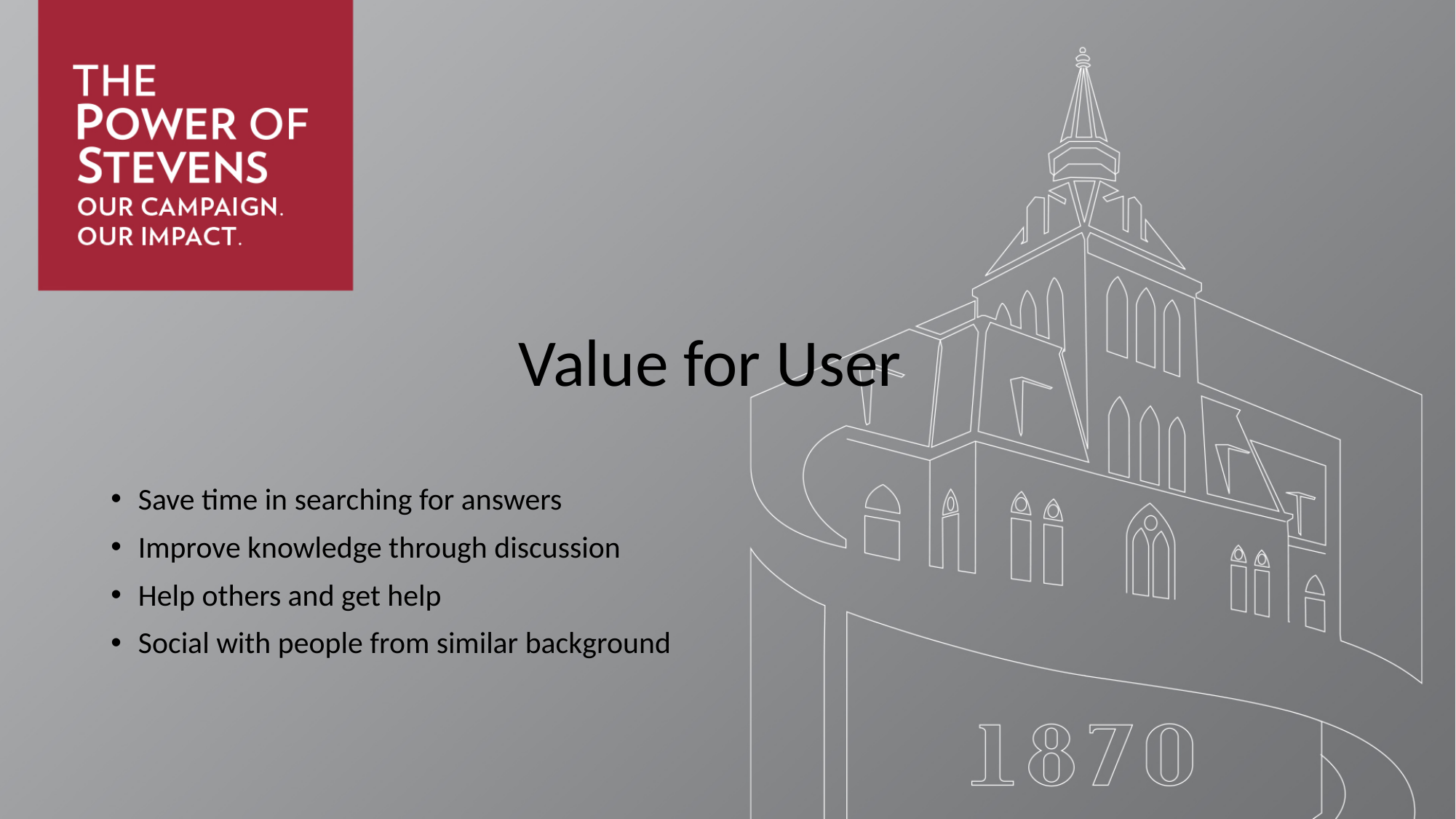

# Value for User
Save time in searching for answers
Improve knowledge through discussion
Help others and get help
Social with people from similar background